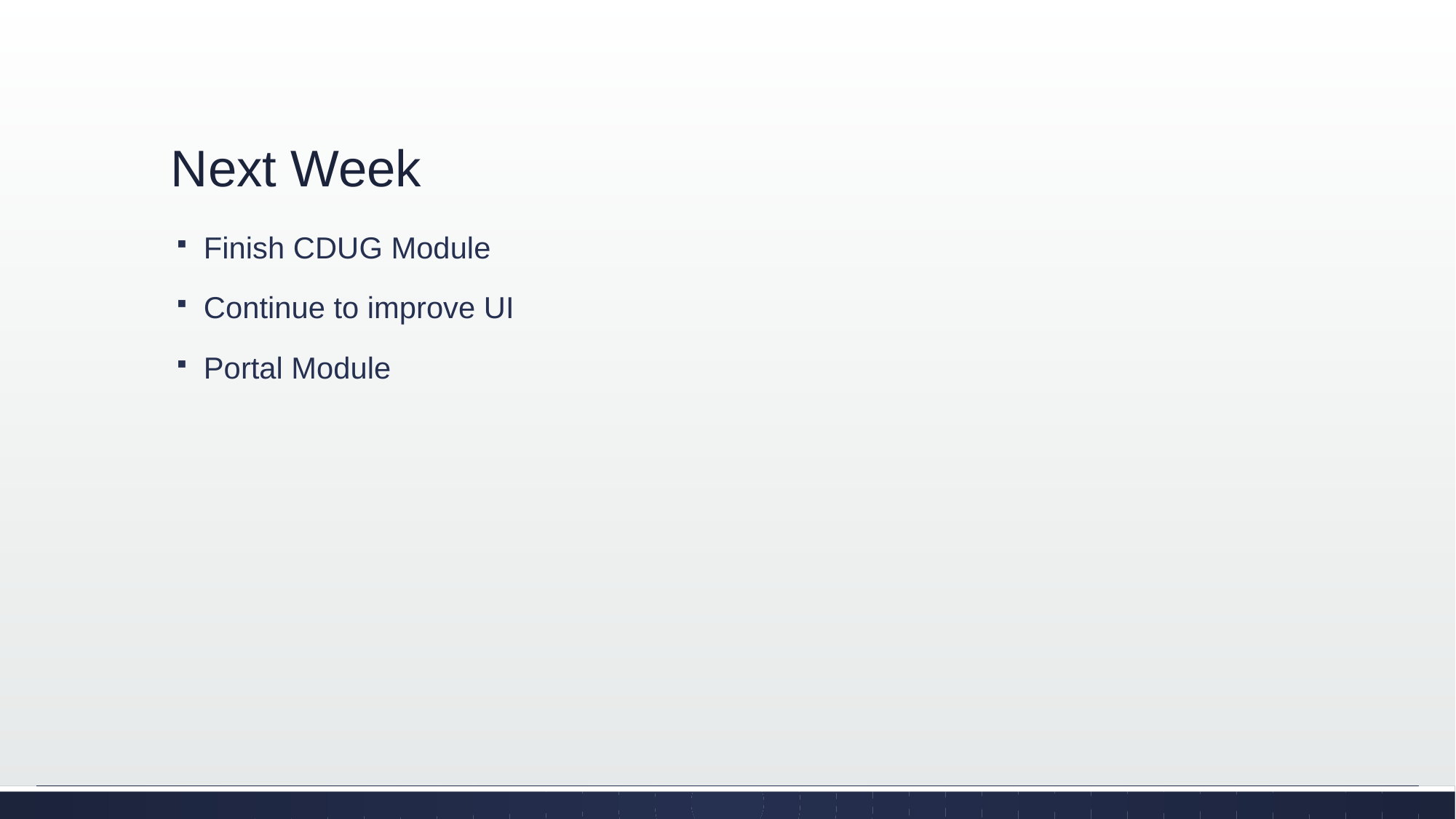

# Next Week
Finish CDUG Module
Continue to improve UI
Portal Module